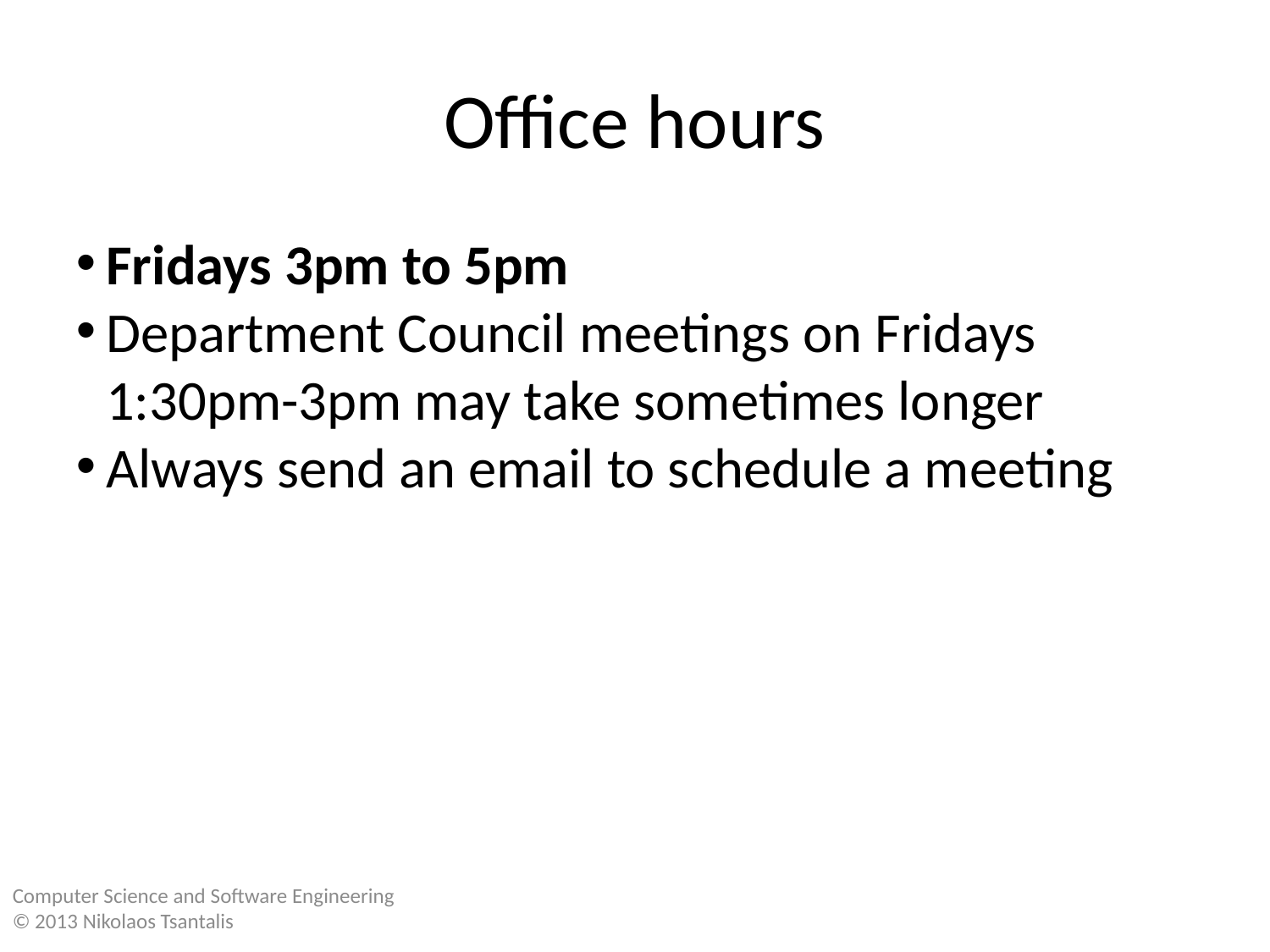

4
Office hours
Fridays 3pm to 5pm
Department Council meetings on Fridays 1:30pm-3pm may take sometimes longer
Always send an email to schedule a meeting